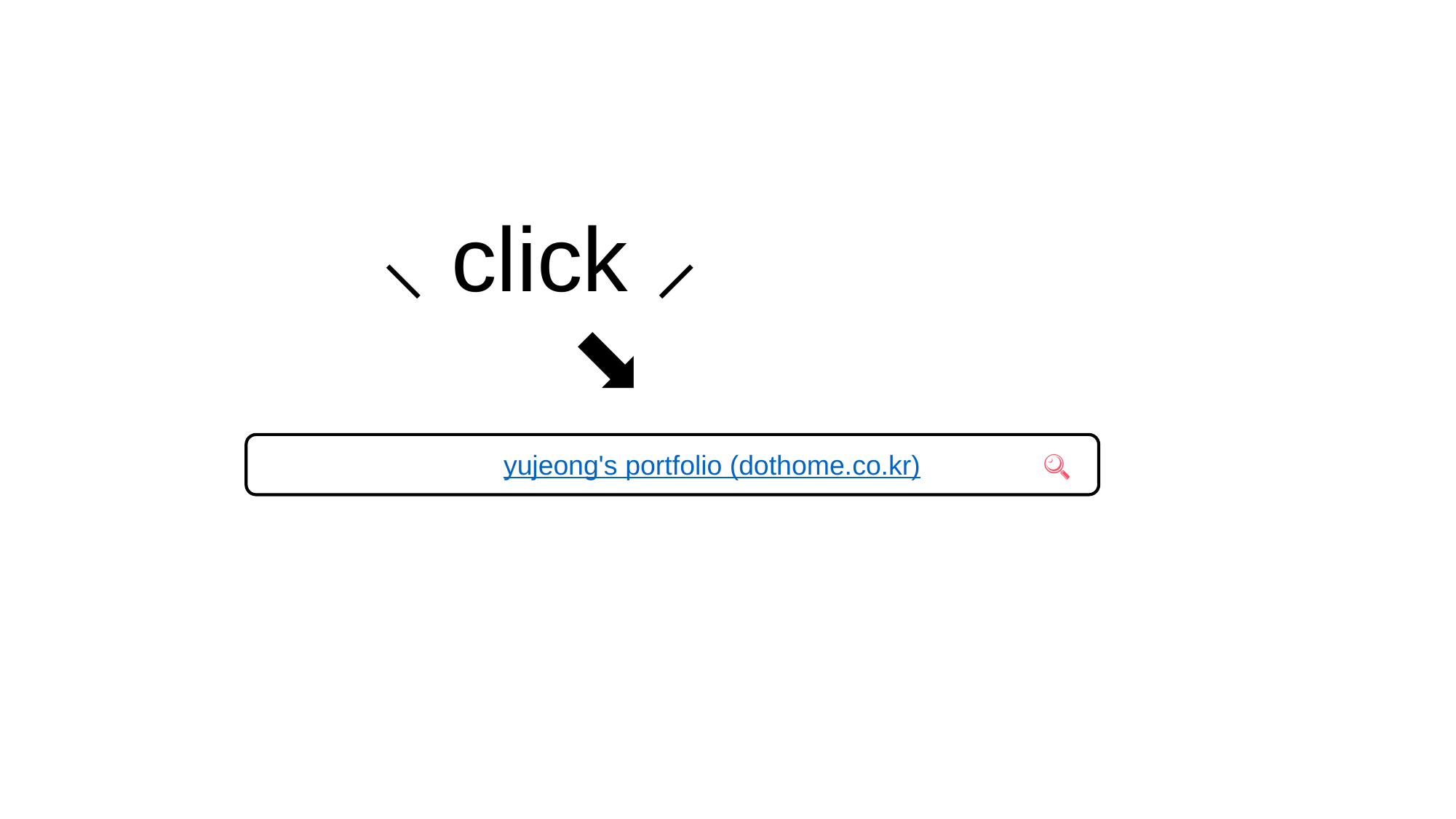

⸜ click ⸝‍
⬊

yujeong's portfolio (dothome.co.kr)
🔍